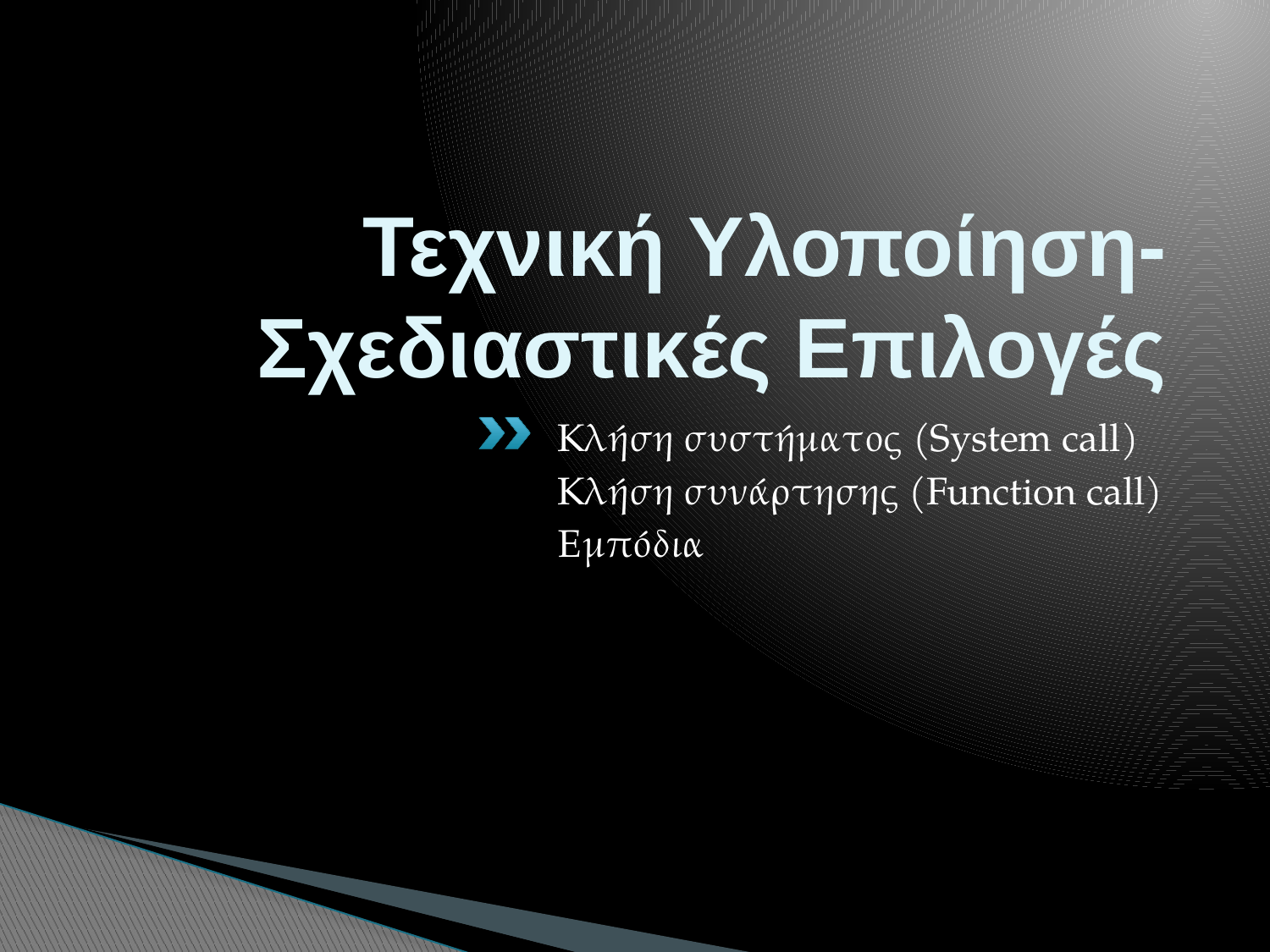

# Τεχνική Υλοποίηση- Σχεδιαστικές Επιλογές
Κλήση συστήματος (System call)
Κλήση συνάρτησης (Function call)
Εμπόδια